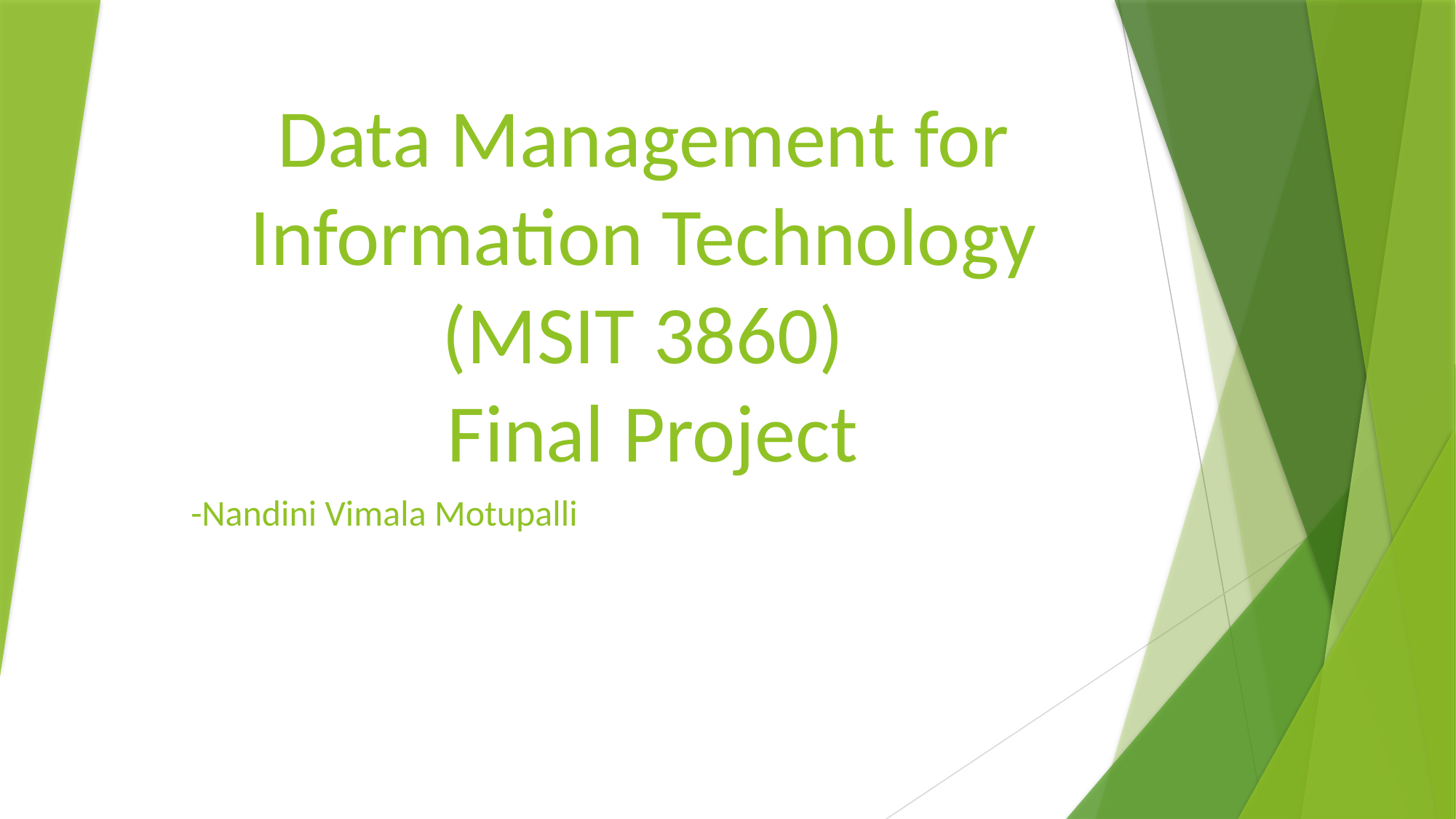

# Data Management for Information Technology (MSIT 3860) Final Project
-Nandini Vimala Motupalli